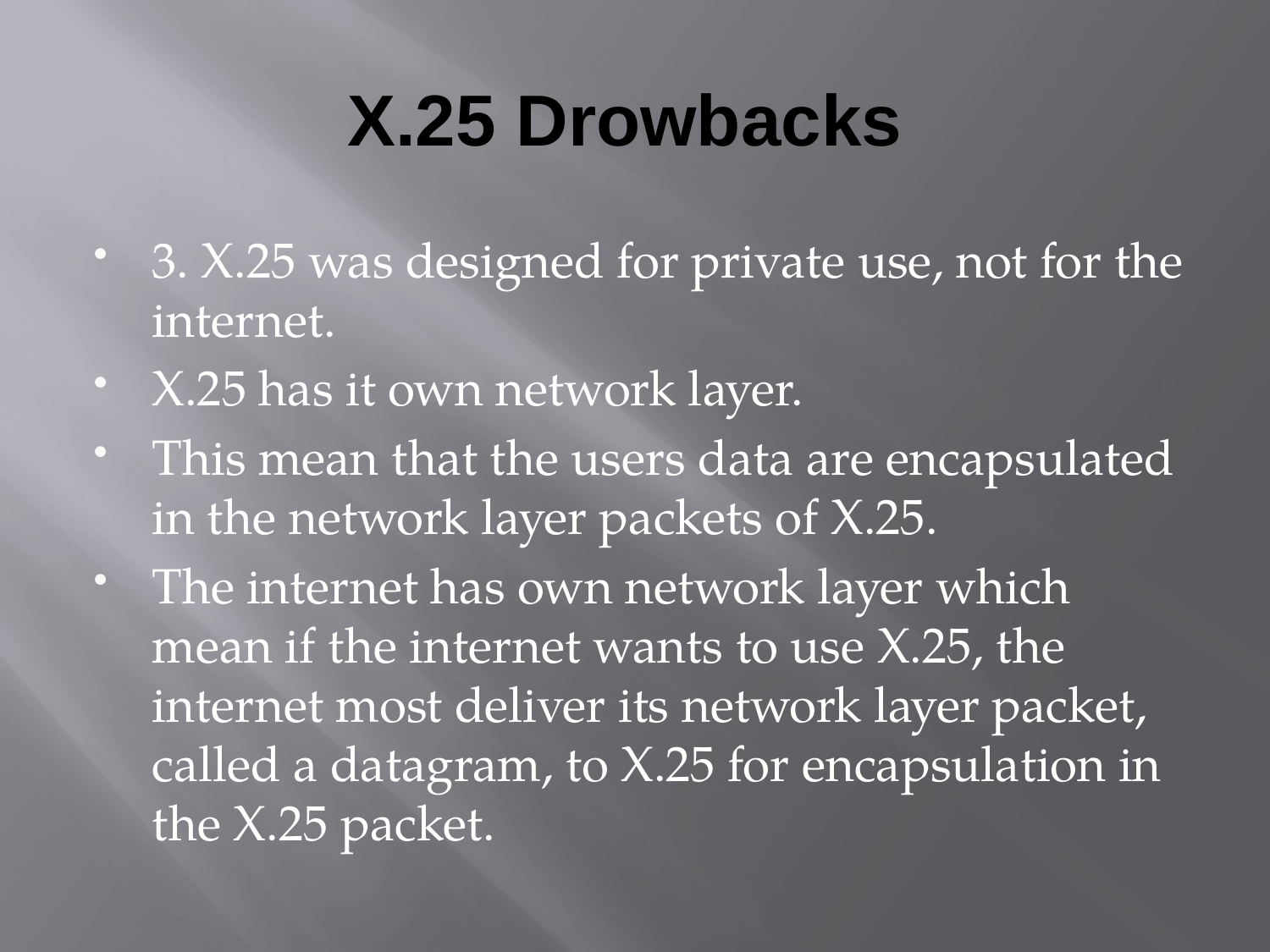

# X.25 Drowbacks
3. X.25 was designed for private use, not for the internet.
X.25 has it own network layer.
This mean that the users data are encapsulated in the network layer packets of X.25.
The internet has own network layer which mean if the internet wants to use X.25, the internet most deliver its network layer packet, called a datagram, to X.25 for encapsulation in the X.25 packet.